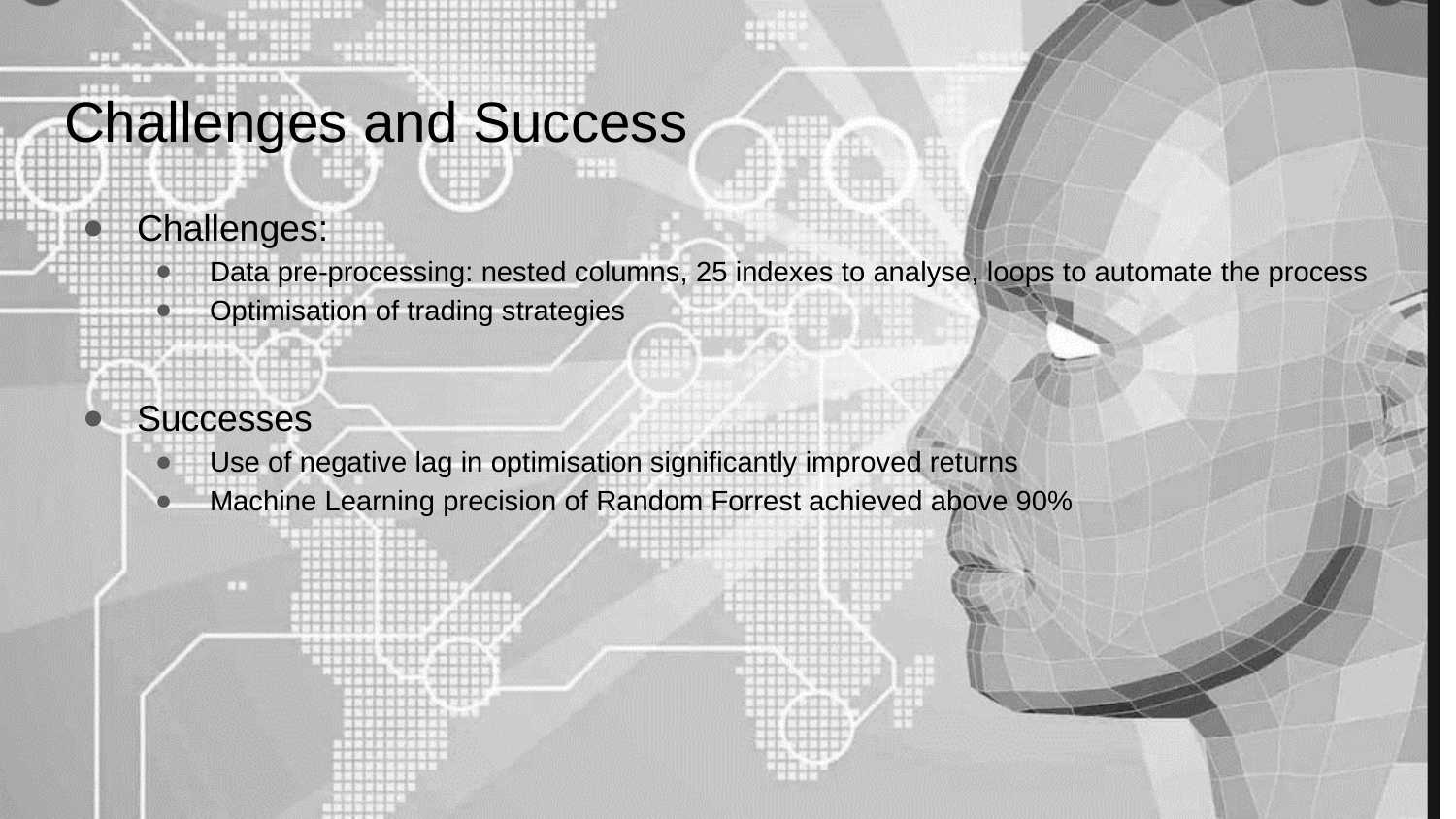

# Challenges and Success
Challenges:
Data pre-processing: nested columns, 25 indexes to analyse, loops to automate the process
Optimisation of trading strategies

Successes
Use of negative lag in optimisation significantly improved returns
Machine Learning precision of Random Forrest achieved above 90%